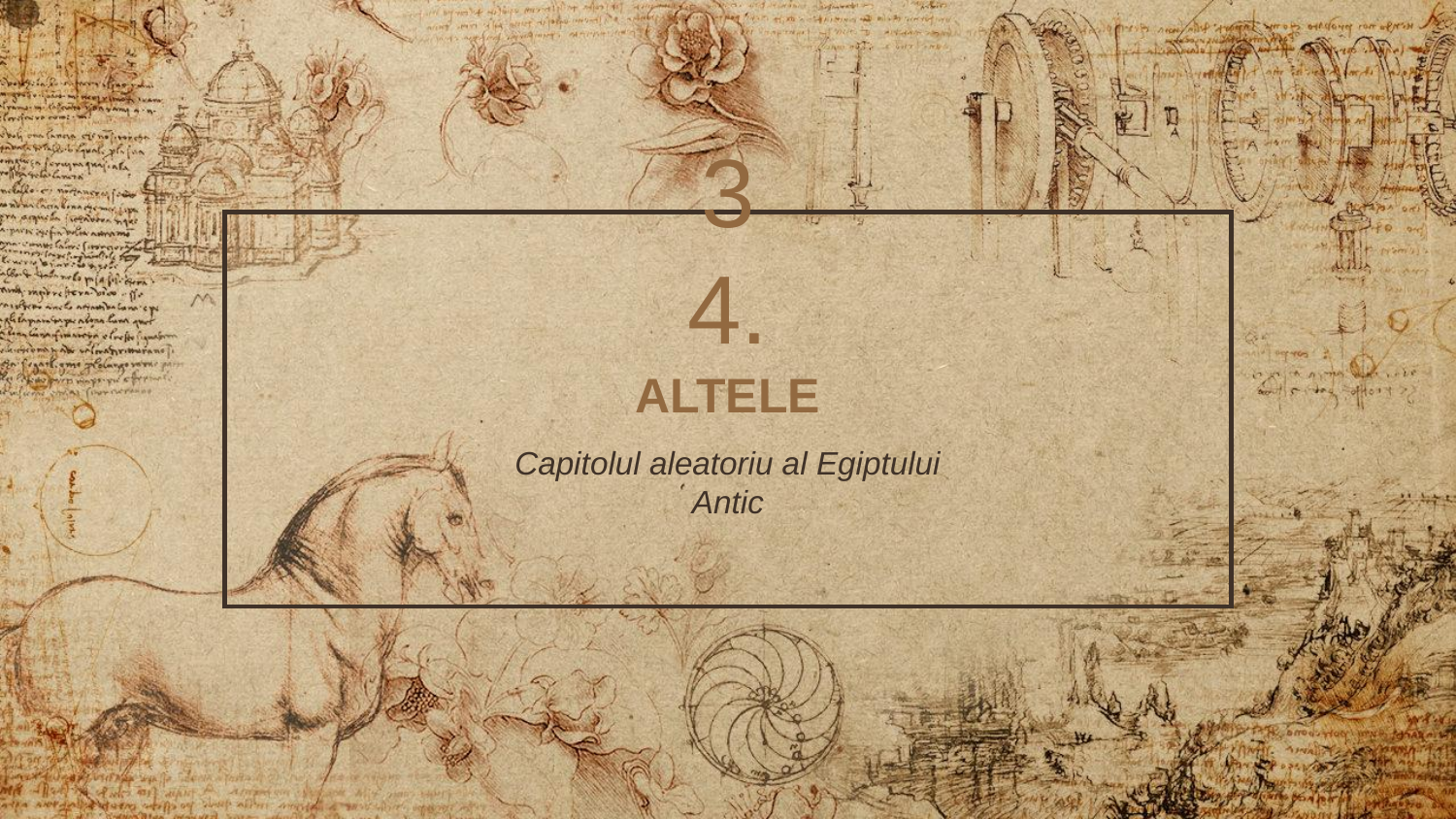

# 3 4.
ALTELE
Capitolul aleatoriu al Egiptului Antic